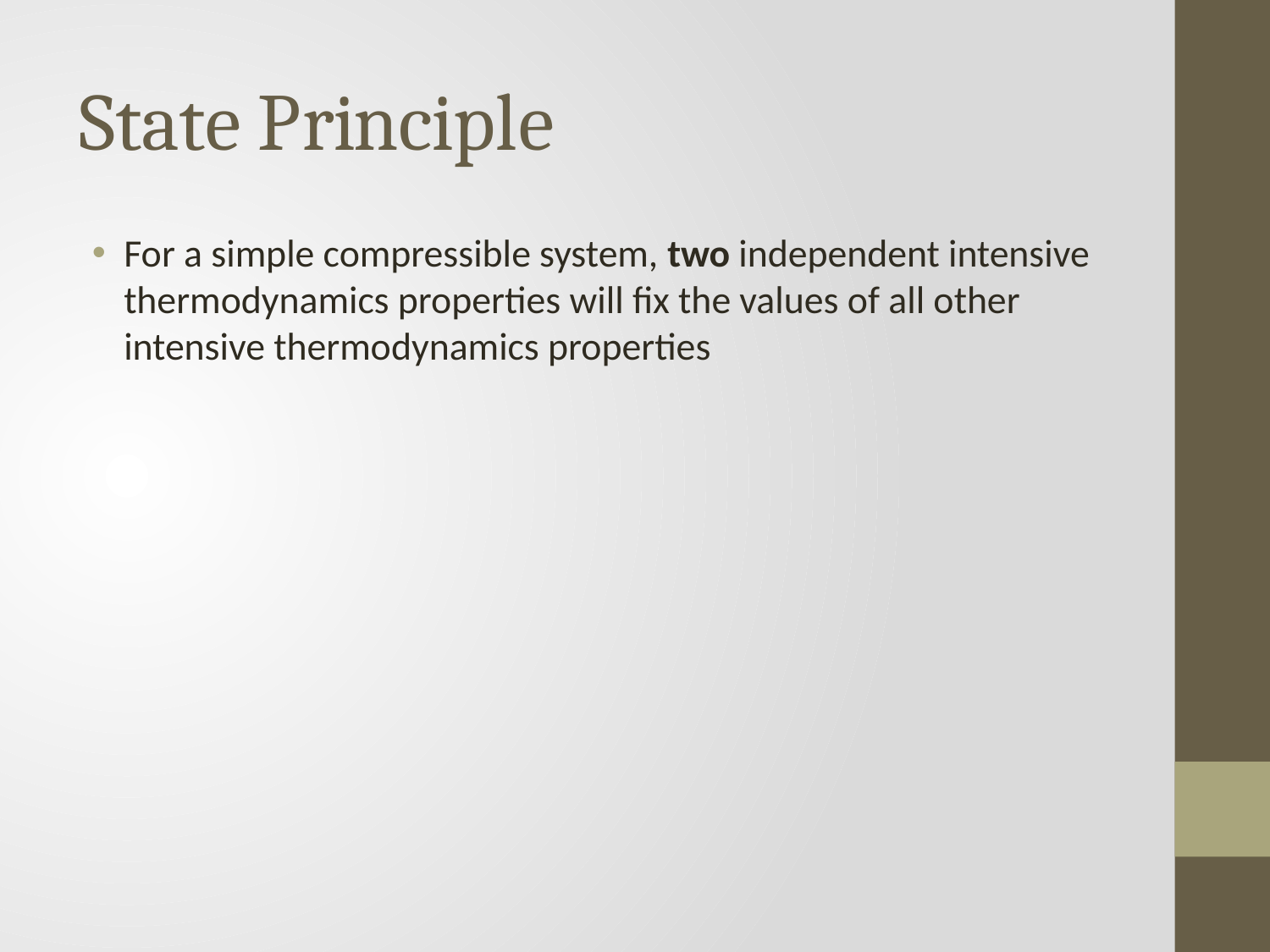

# State Principle
For a simple compressible system, two independent intensive thermodynamics properties will fix the values of all other intensive thermodynamics properties